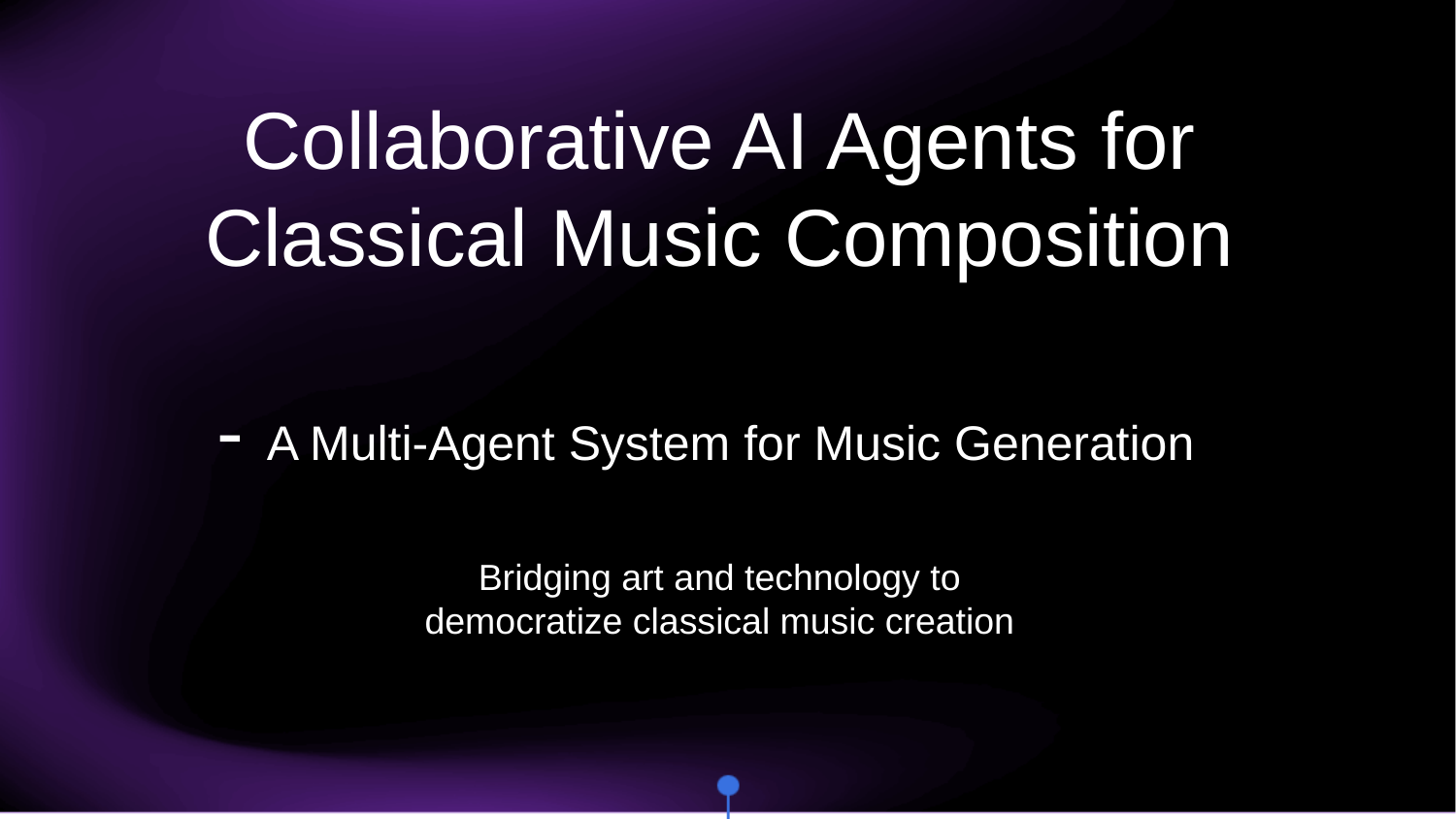

# Collaborative AI Agents for Classical Music Composition - A Multi-Agent System for Music Generation
Bridging art and technology to democratize classical music creation